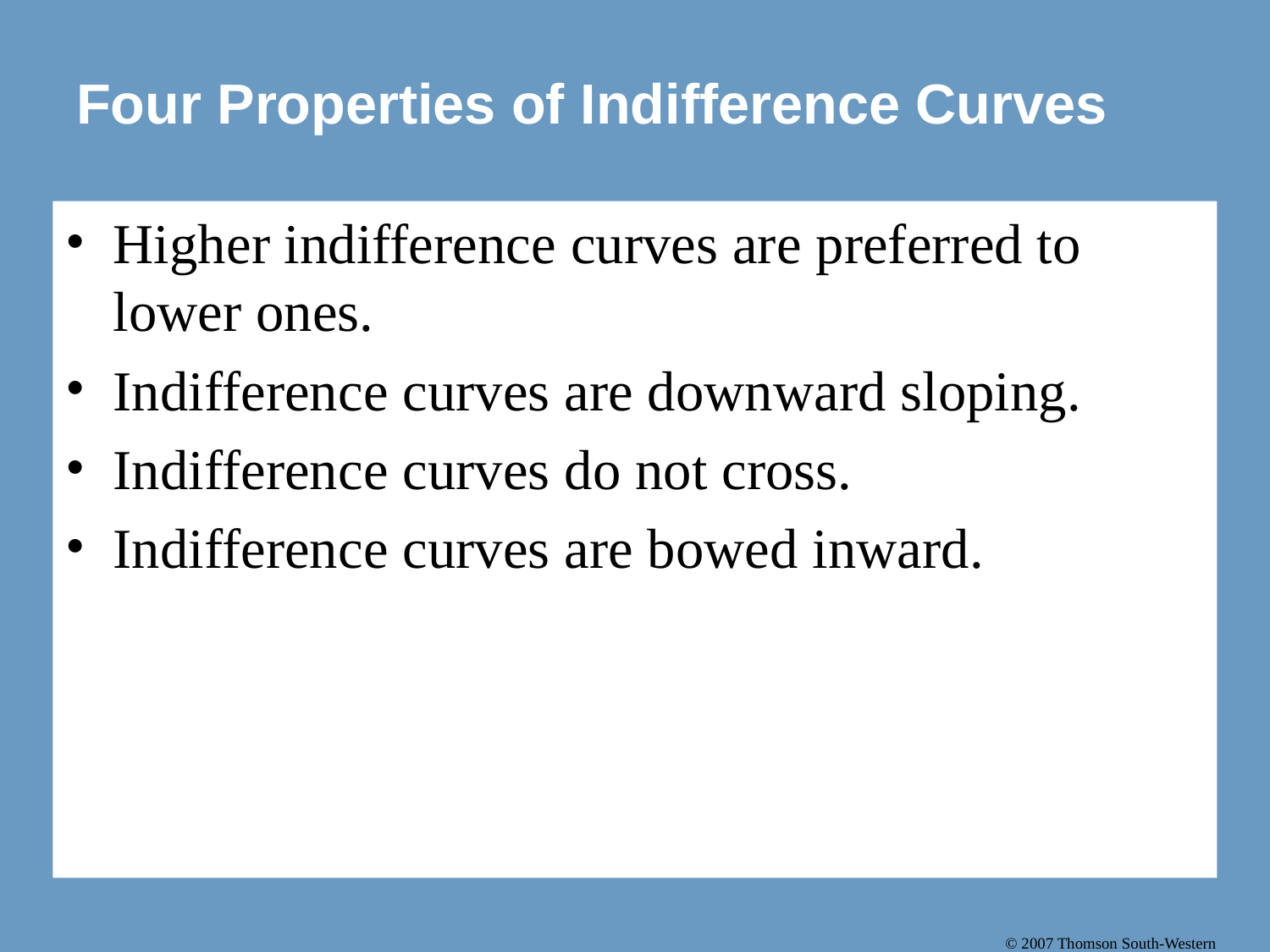

# Four Properties of Indifference Curves
Higher indifference curves are preferred to lower ones.
Indifference curves are downward sloping.
Indifference curves do not cross.
Indifference curves are bowed inward.